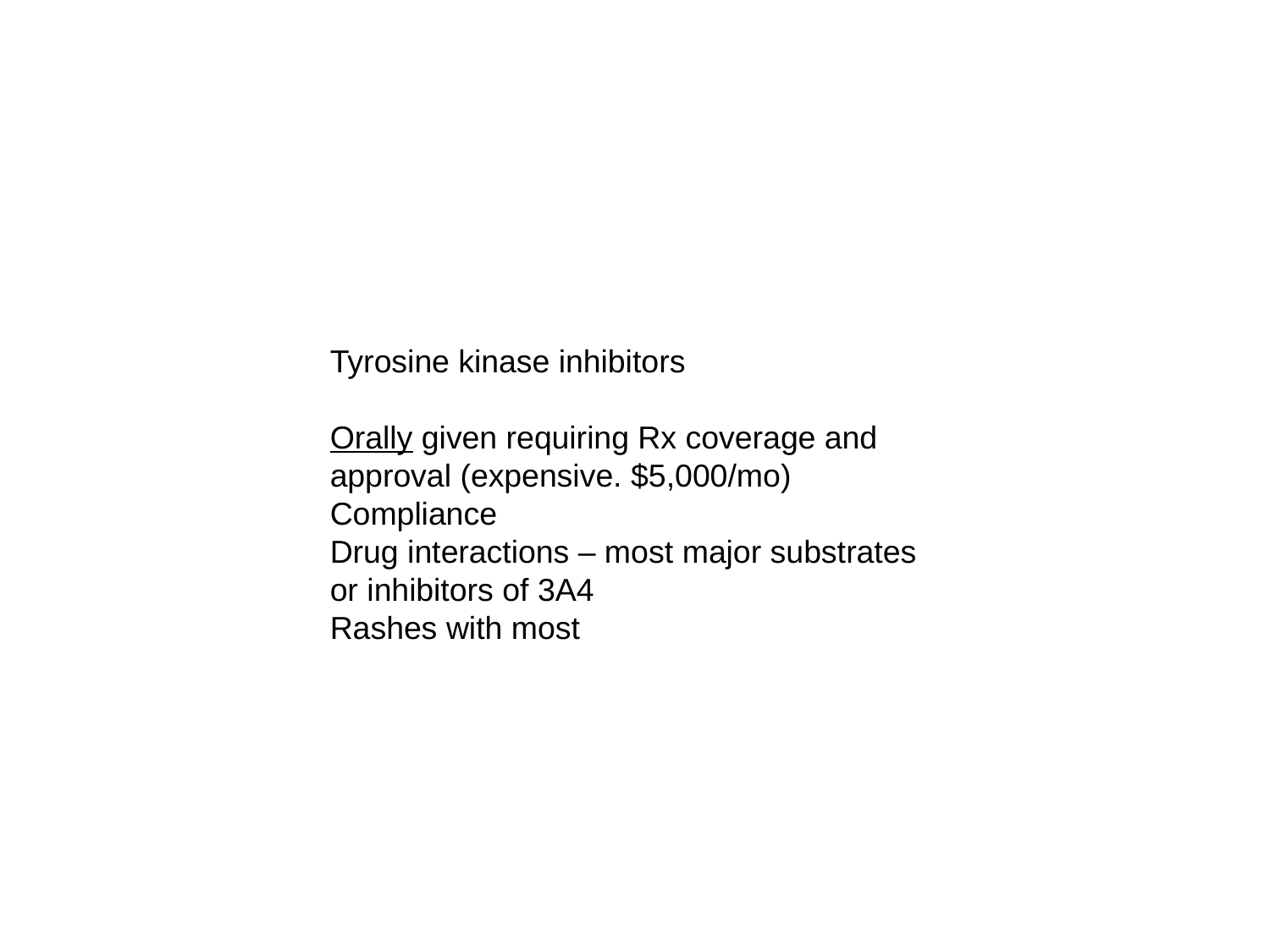

Tyrosine kinase inhibitors

Orally given requiring Rx coverage and approval (expensive. $5,000/mo)
Compliance
Drug interactions – most major substrates or inhibitors of 3A4
Rashes with most